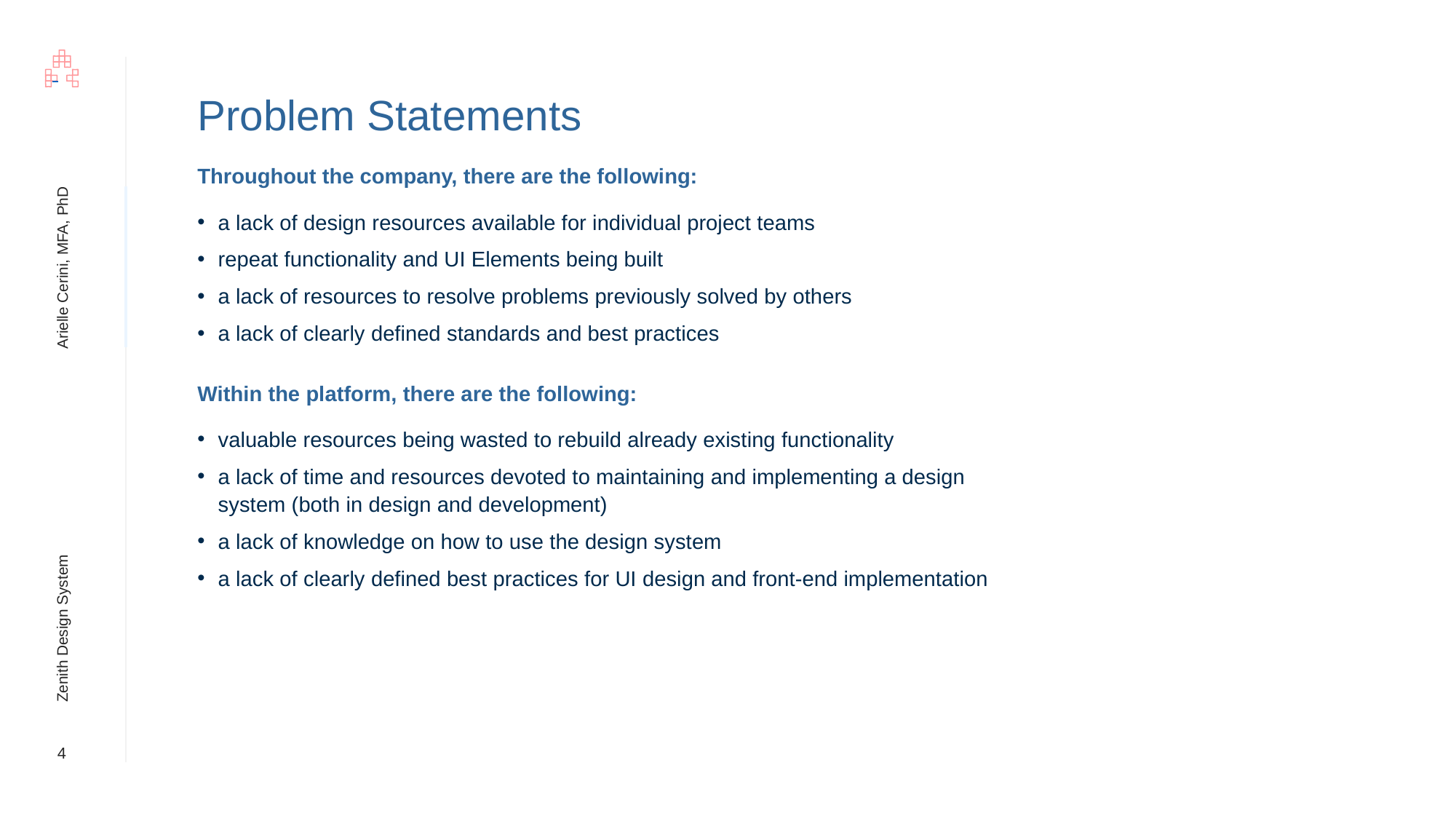

Problem Statements
Throughout the company, there are the following:
a lack of design resources available for individual project teams
repeat functionality and UI Elements being built
a lack of resources to resolve problems previously solved by others
a lack of clearly defined standards and best practices

Within the platform, there are the following:
valuable resources being wasted to rebuild already existing functionality
a lack of time and resources devoted to maintaining and implementing a design system (both in design and development)
a lack of knowledge on how to use the design system
a lack of clearly defined best practices for UI design and front-end implementation